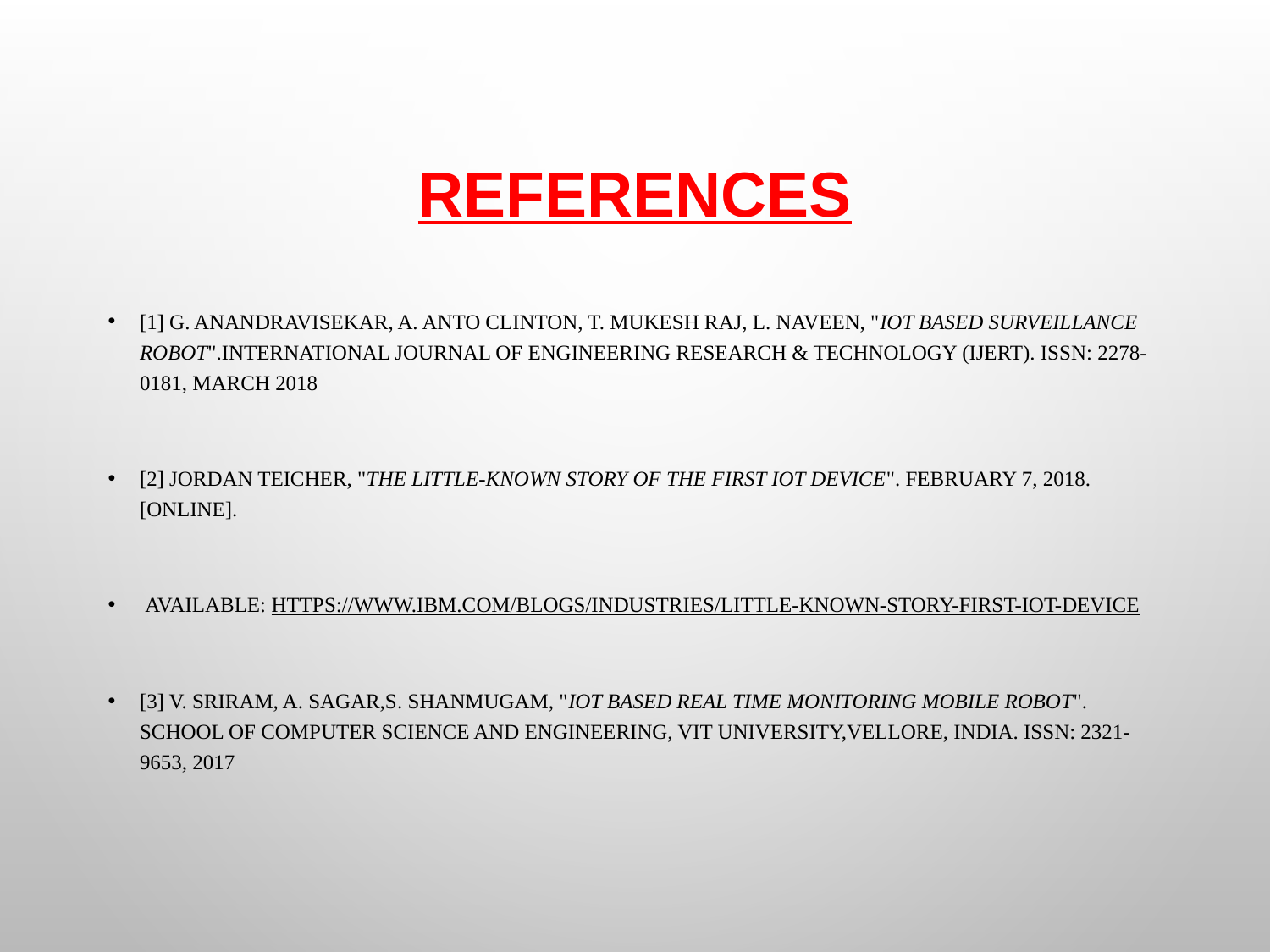

# REFERENCES

[1] G. Anandravisekar, A. Anto Clinton, T. Mukesh Raj, L. Naveen, "IoT Based Surveillance Robot".International Journal of Engineering Research & Technology (IJERT). ISSN: 2278-0181, March 2018

[2] Jordan Teicher, "The little-known story of the first IoT device". February 7, 2018.[Online].

 Available: https://www.ibm.com/blogs/industries/little-known-story-first-iot-device

[3] V. Sriram, A. Sagar,S. Shanmugam, "IoT Based Real Time Monitoring Mobile Robot". School of Computer Science and Engineering, VIT University,Vellore, India. ISSN: 2321-9653, 2017